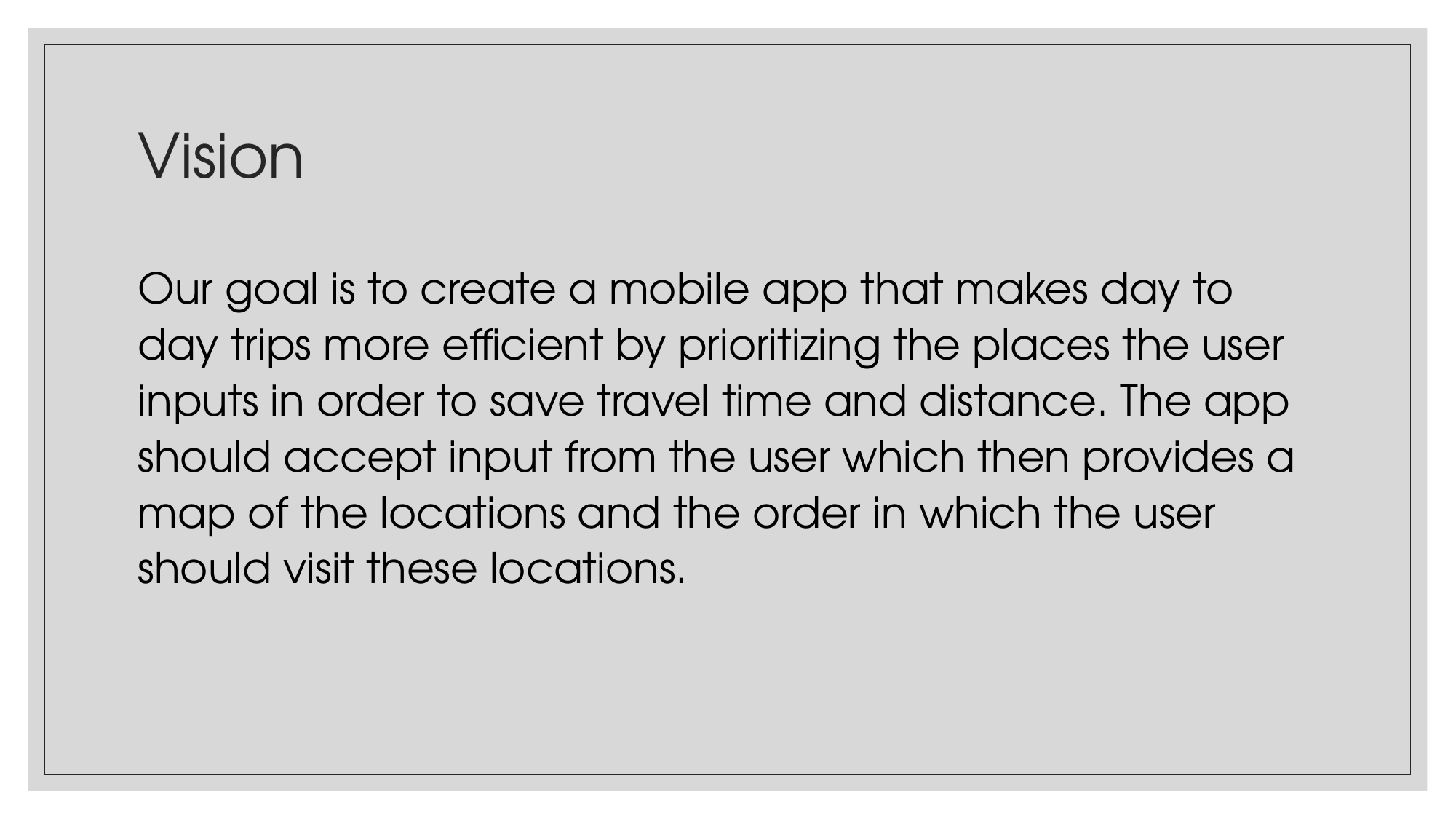

# Vision
Our goal is to create a mobile app that makes day to day trips more efficient by prioritizing the places the user inputs in order to save travel time and distance. The app should accept input from the user which then provides a map of the locations and the order in which the user should visit these locations.